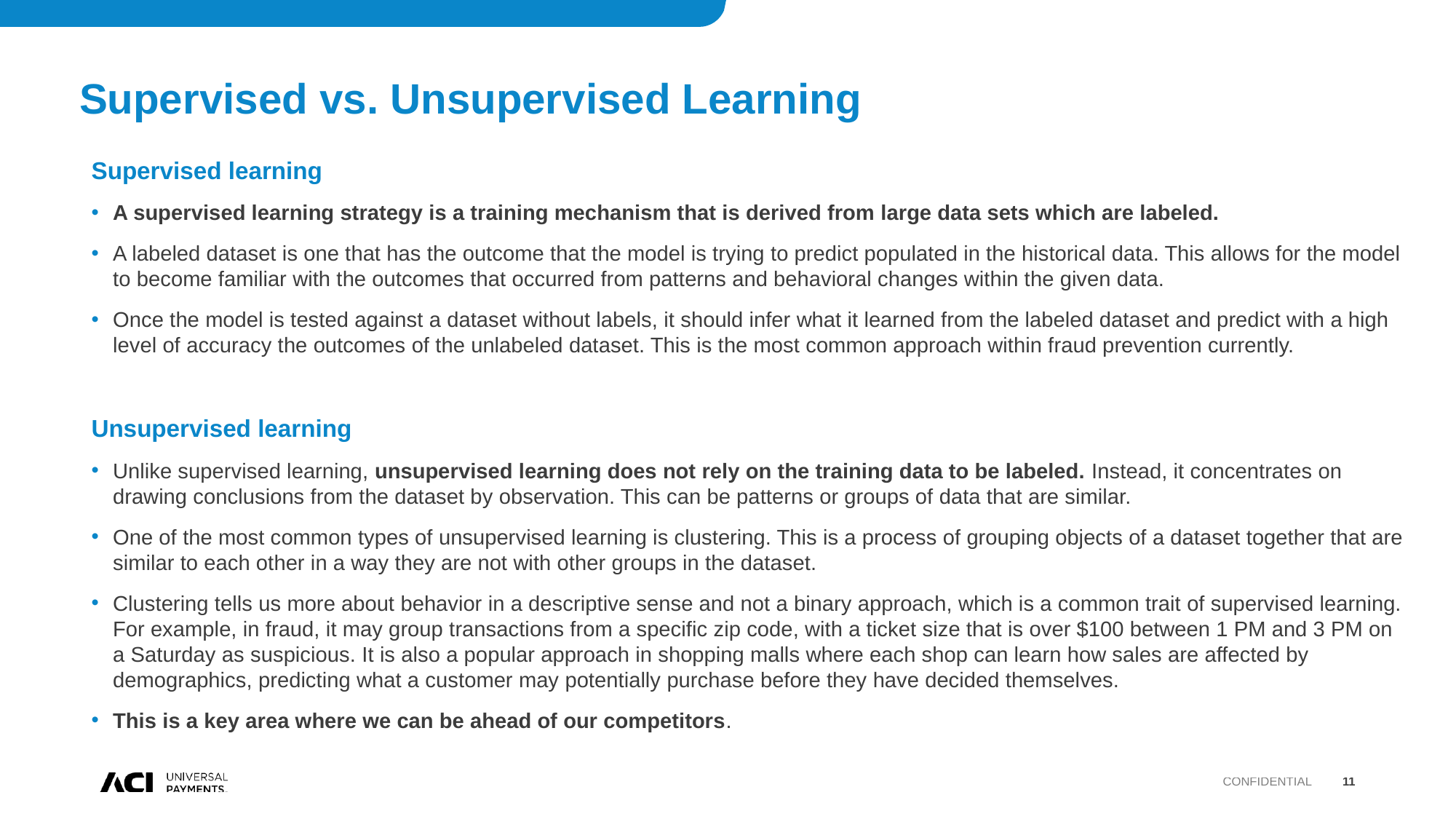

# Supervised vs. Unsupervised Learning
Supervised learning
A supervised learning strategy is a training mechanism that is derived from large data sets which are labeled.
A labeled dataset is one that has the outcome that the model is trying to predict populated in the historical data. This allows for the model to become familiar with the outcomes that occurred from patterns and behavioral changes within the given data.
Once the model is tested against a dataset without labels, it should infer what it learned from the labeled dataset and predict with a high level of accuracy the outcomes of the unlabeled dataset. This is the most common approach within fraud prevention currently.

Unsupervised learning
Unlike supervised learning, unsupervised learning does not rely on the training data to be labeled. Instead, it concentrates on drawing conclusions from the dataset by observation. This can be patterns or groups of data that are similar.
One of the most common types of unsupervised learning is clustering. This is a process of grouping objects of a dataset together that are similar to each other in a way they are not with other groups in the dataset.
Clustering tells us more about behavior in a descriptive sense and not a binary approach, which is a common trait of supervised learning. For example, in fraud, it may group transactions from a specific zip code, with a ticket size that is over $100 between 1 PM and 3 PM on a Saturday as suspicious. It is also a popular approach in shopping malls where each shop can learn how sales are affected by demographics, predicting what a customer may potentially purchase before they have decided themselves.
This is a key area where we can be ahead of our competitors.

Confidential
11